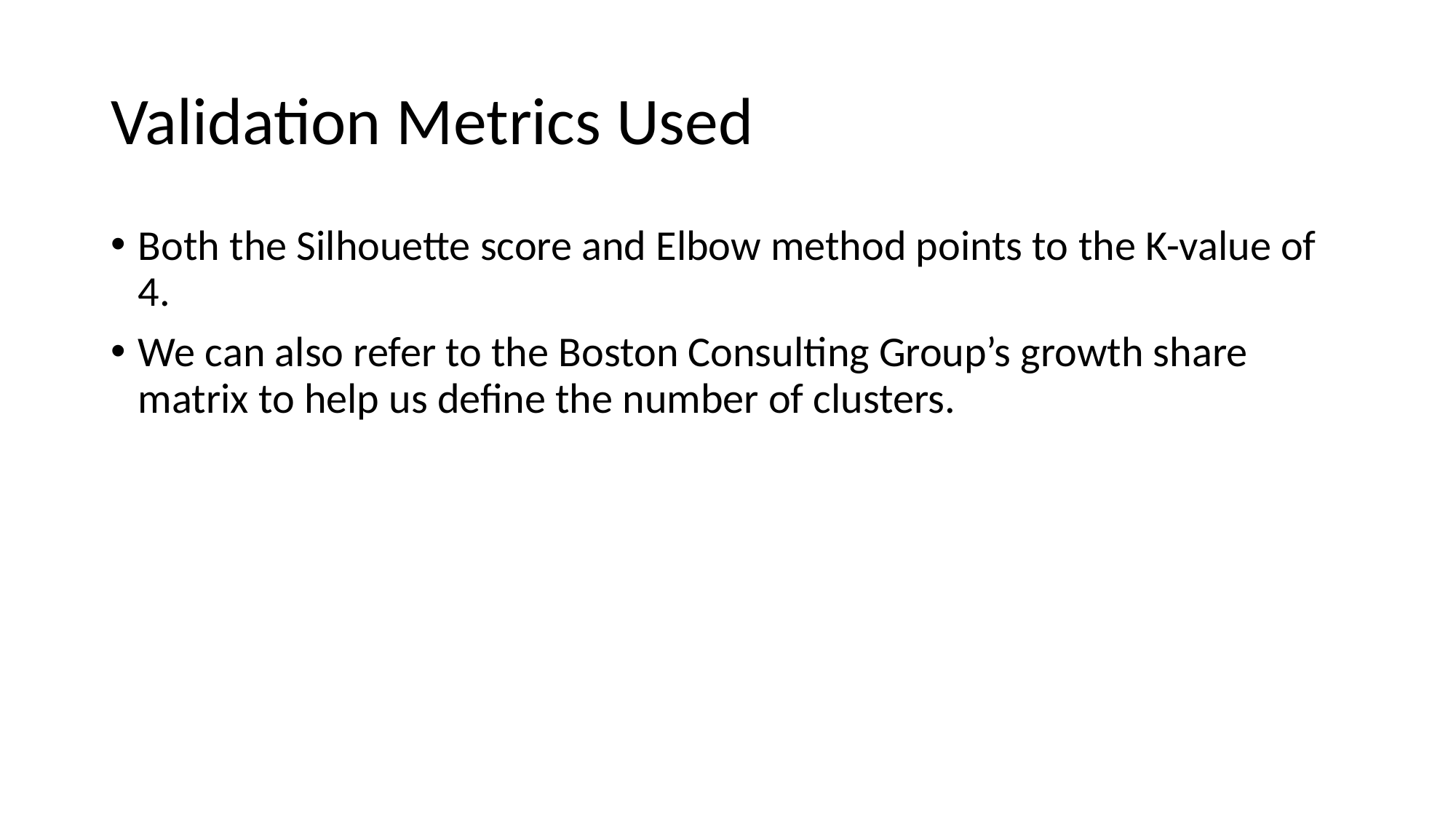

# Validation Metrics Used
Both the Silhouette score and Elbow method points to the K-value of 4.
We can also refer to the Boston Consulting Group’s growth share matrix to help us define the number of clusters.